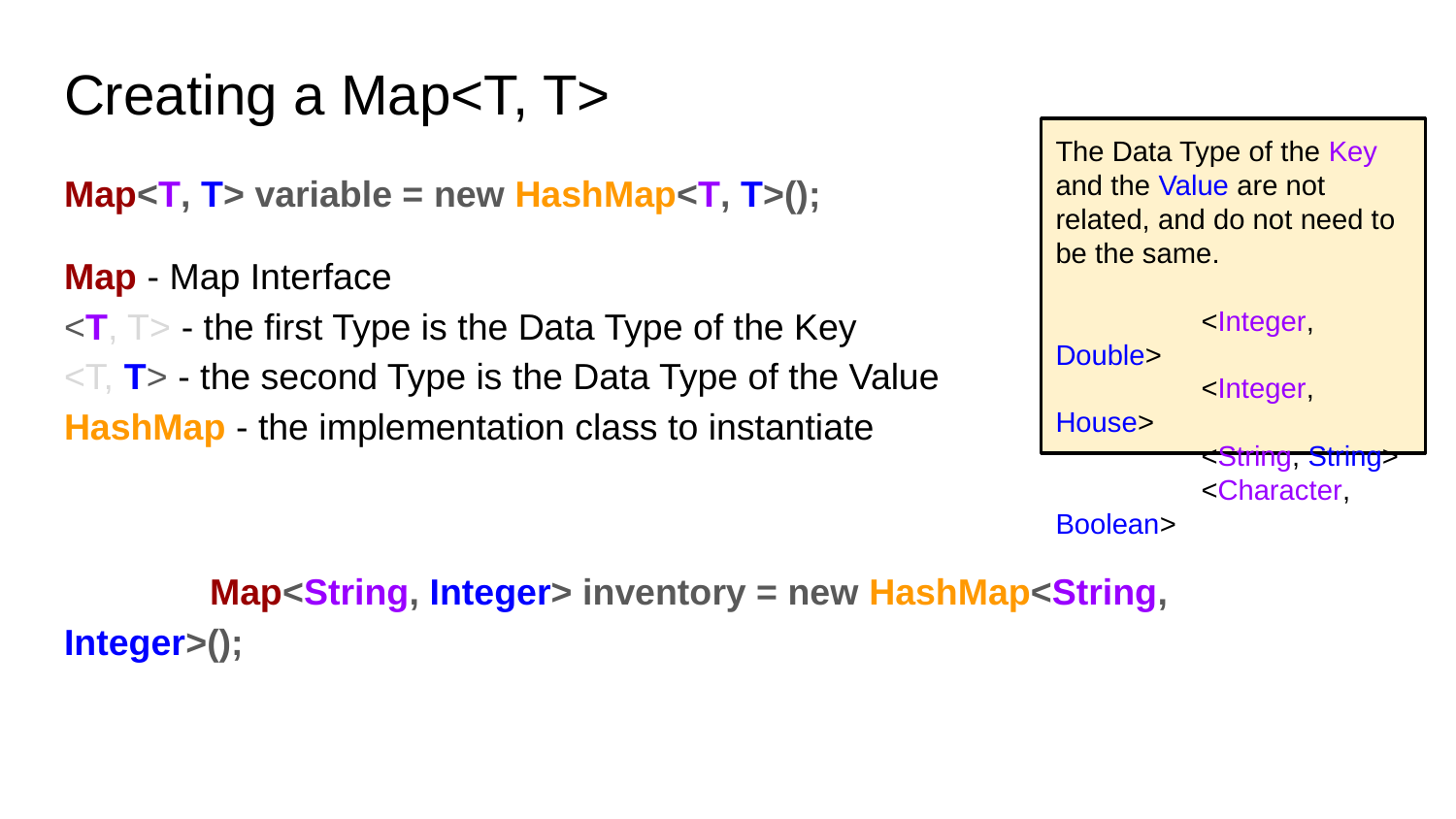

# Creating a Map<T, T>
The Data Type of the Key and the Value are not related, and do not need to be the same.

	<Integer, Double>
	<Integer, House>
	<String, String>
	<Character, Boolean>
Map<T, T> variable = new HashMap<T, T>();
Map - Map Interface
<T, T> - the first Type is the Data Type of the Key
<T, T> - the second Type is the Data Type of the Value
HashMap - the implementation class to instantiate

	Map<String, Integer> inventory = new HashMap<String, Integer>();